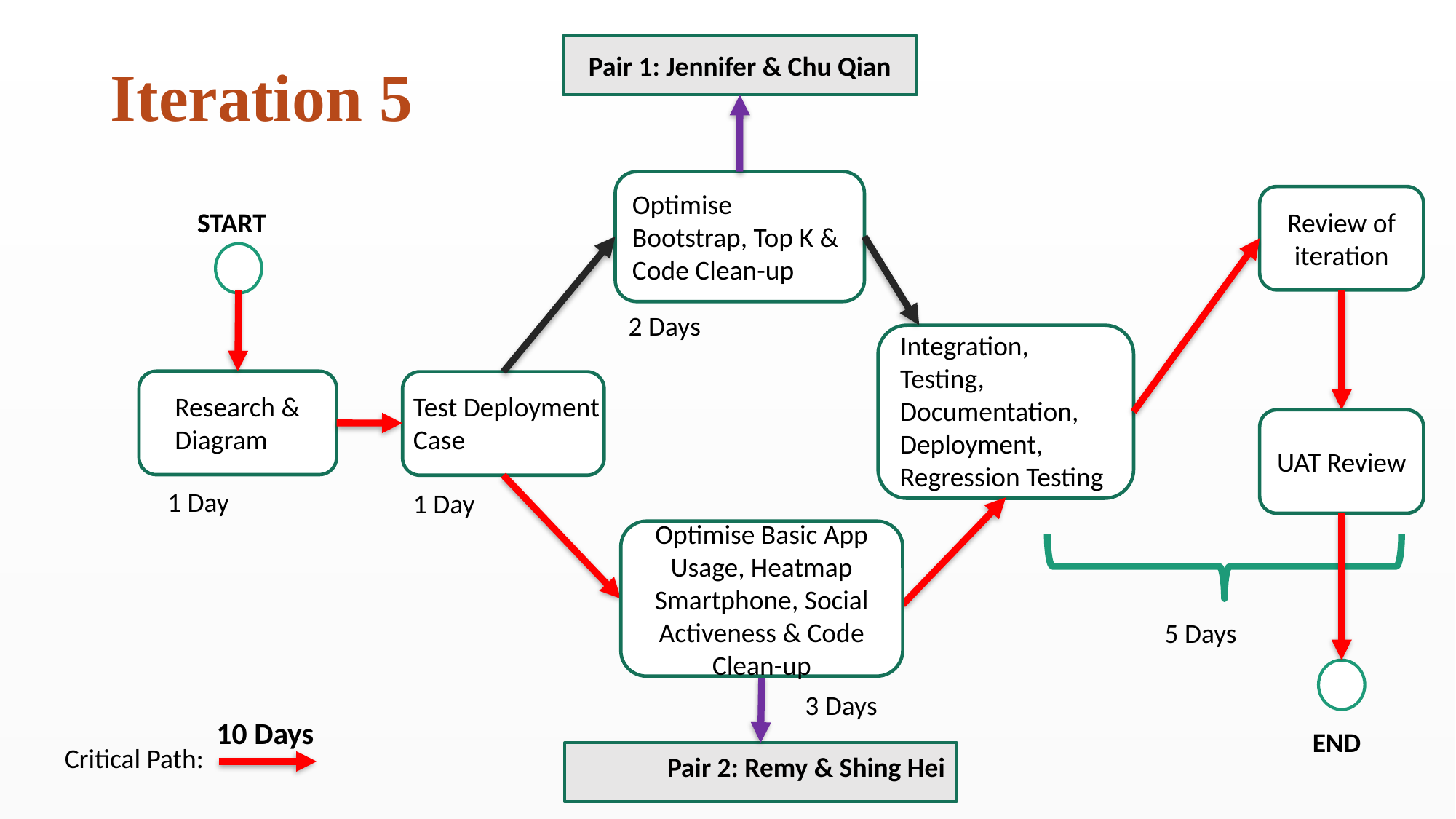

Iteration 5
Pair 1: Jennifer & Chu Qian
Optimise Bootstrap, Top K &
Code Clean-up
Review of iteration
START

2 Days
Integration, Testing, Documentation, Deployment, Regression Testing

Test Deployment Case
Research & Diagram

UAT Review
1 Day
1 Day
Optimise Basic App Usage, Heatmap
Smartphone, Social Activeness & Code Clean-up

5 Days

3 Days
10 Days

END
Critical Path:

Pair 2: Remy & Shing Hei